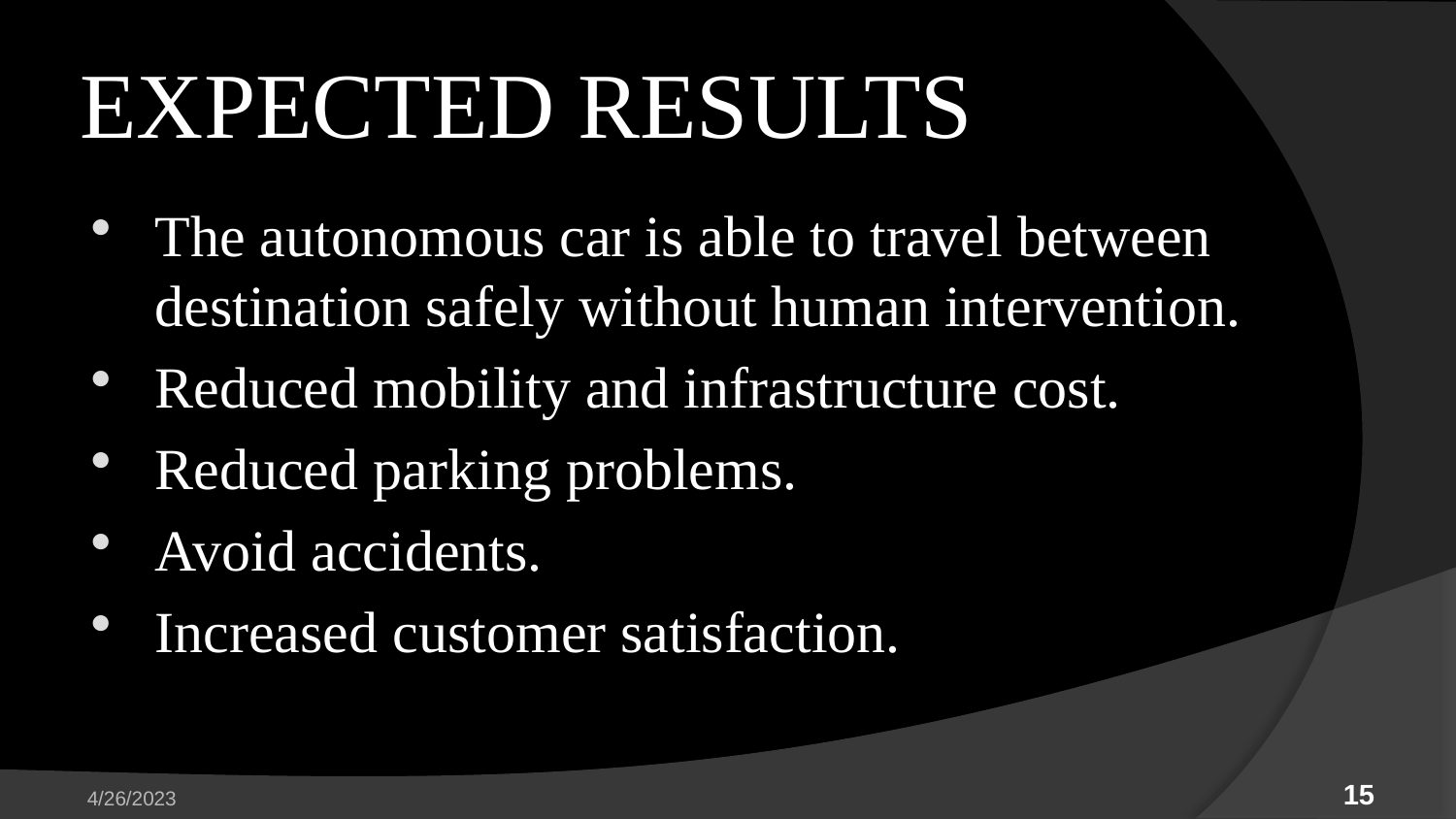

# EXPECTED RESULTS
The autonomous car is able to travel between destination safely without human intervention.
Reduced mobility and infrastructure cost.
Reduced parking problems.
Avoid accidents.
Increased customer satisfaction.
4/26/2023
15